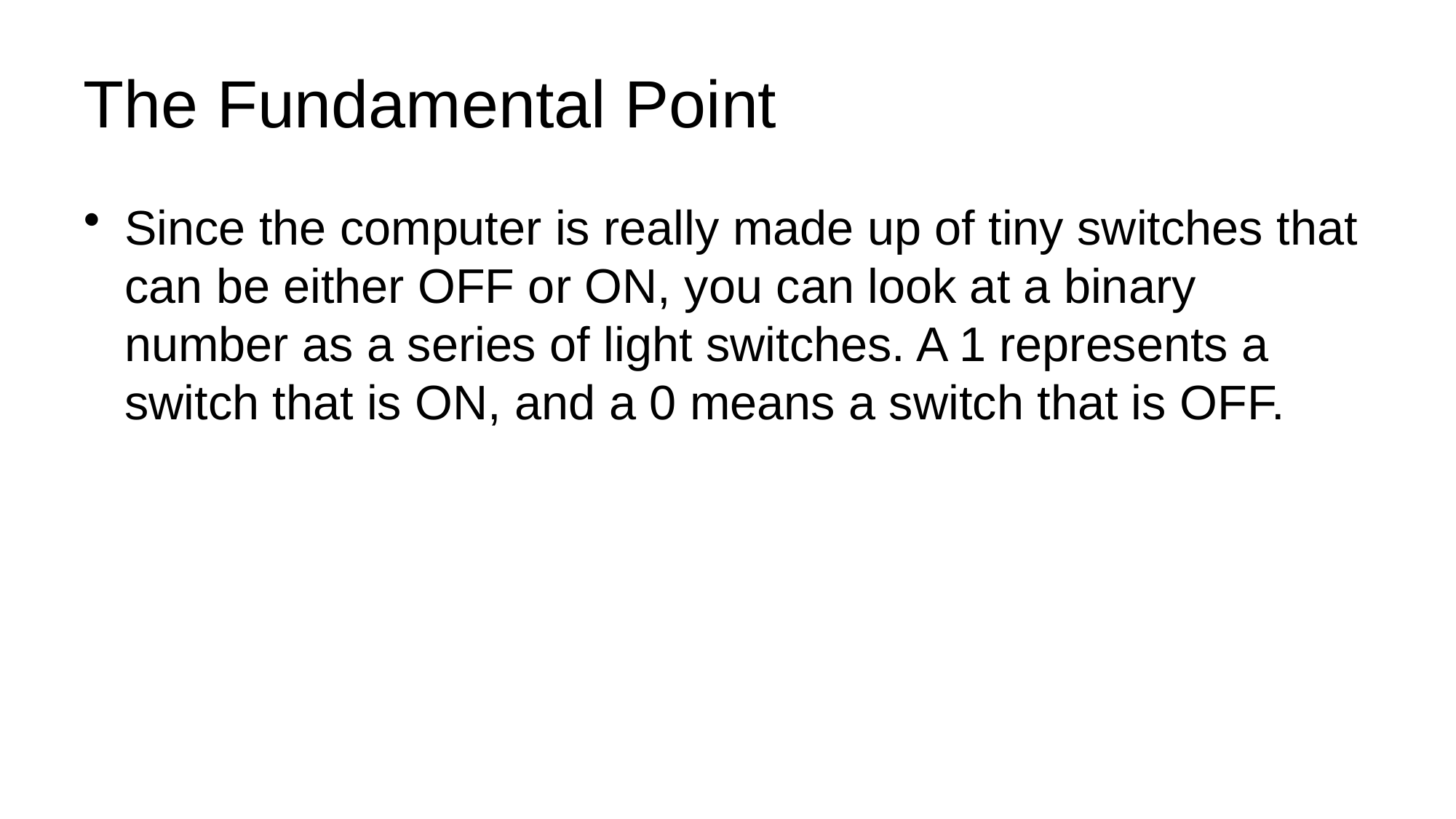

# The Fundamental Point
Since the computer is really made up of tiny switches that can be either OFF or ON, you can look at a binary number as a series of light switches. A 1 represents a switch that is ON, and a 0 means a switch that is OFF.